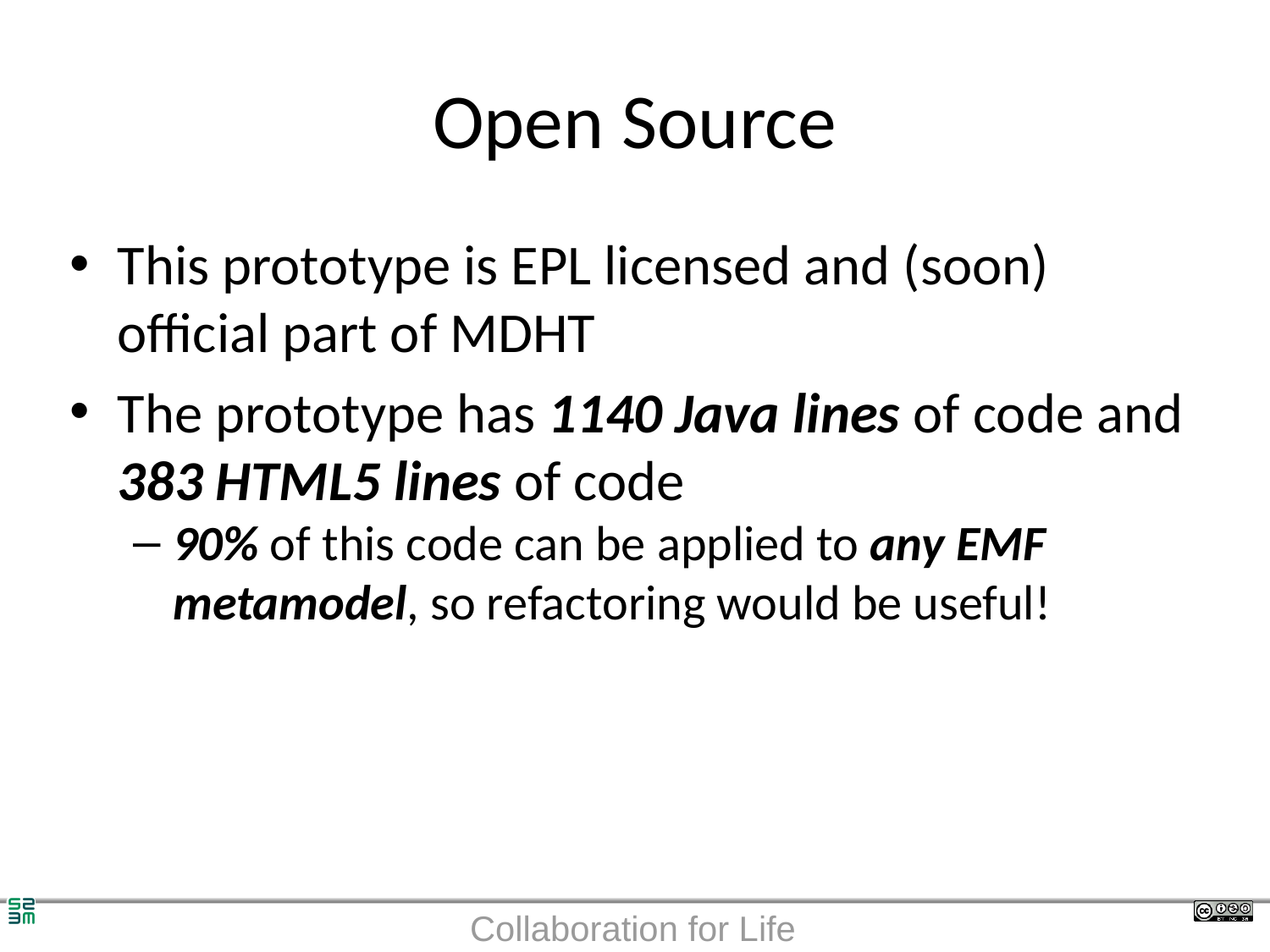

# Open Source
This prototype is EPL licensed and (soon) official part of MDHT
The prototype has 1140 Java lines of code and 383 HTML5 lines of code
90% of this code can be applied to any EMF metamodel, so refactoring would be useful!